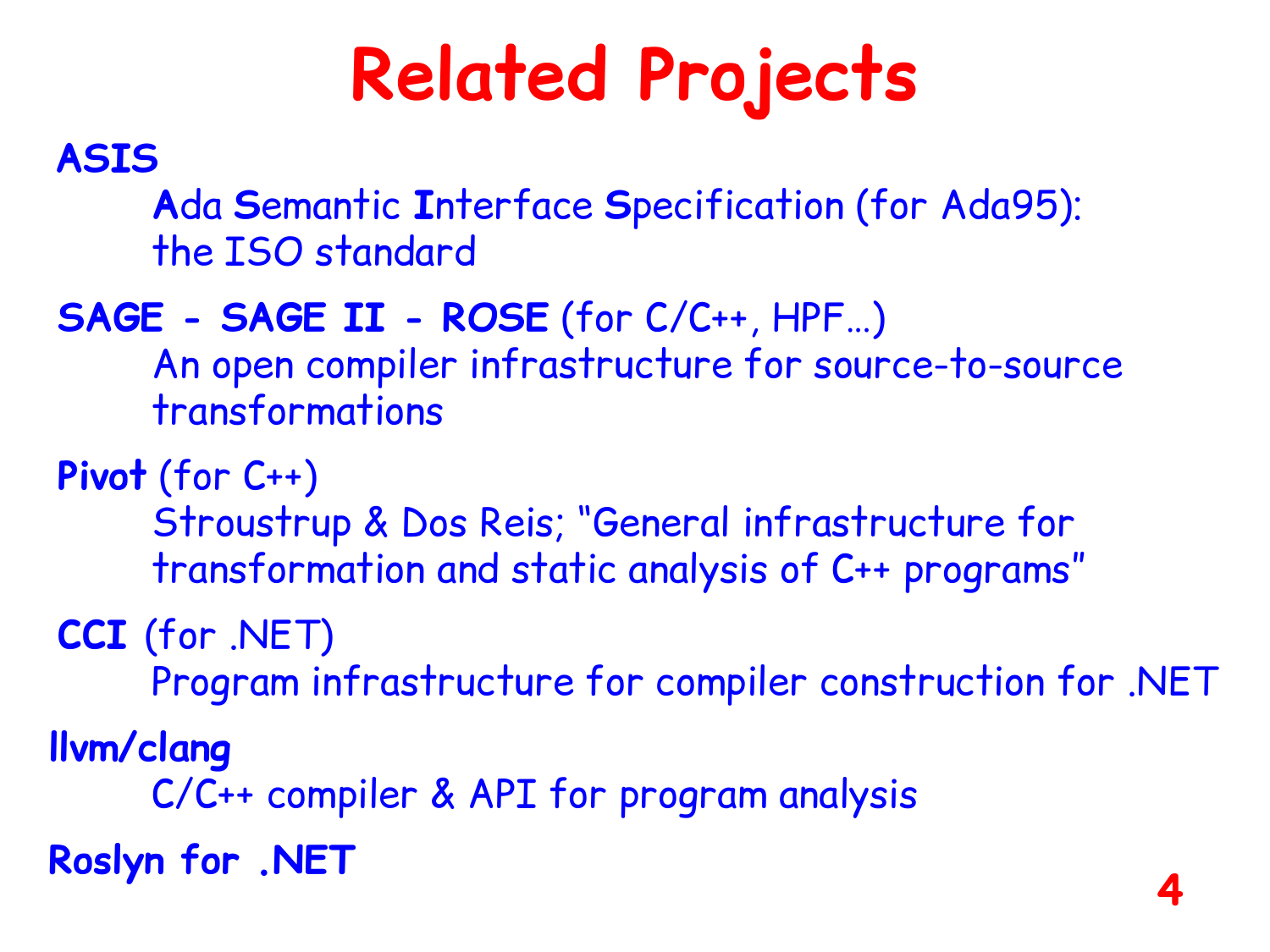

Related Projects
  ASIS
	Ada Semantic Interface Specification (for Ada95):
	the ISO standard
  SAGE - SAGE II - ROSE (for C/C++, HPF…)
	An open compiler infrastructure for source-to-source
	transformations
  Pivot (for C++)
	Stroustrup & Dos Reis; “General infrastructure for
	transformation and static analysis of C++ programs”
  CCI (for .NET)
	Program infrastructure for compiler construction for .NET
  llvm/clang
	C/C++ compiler & API for program analysis
  Roslyn for .NET
4